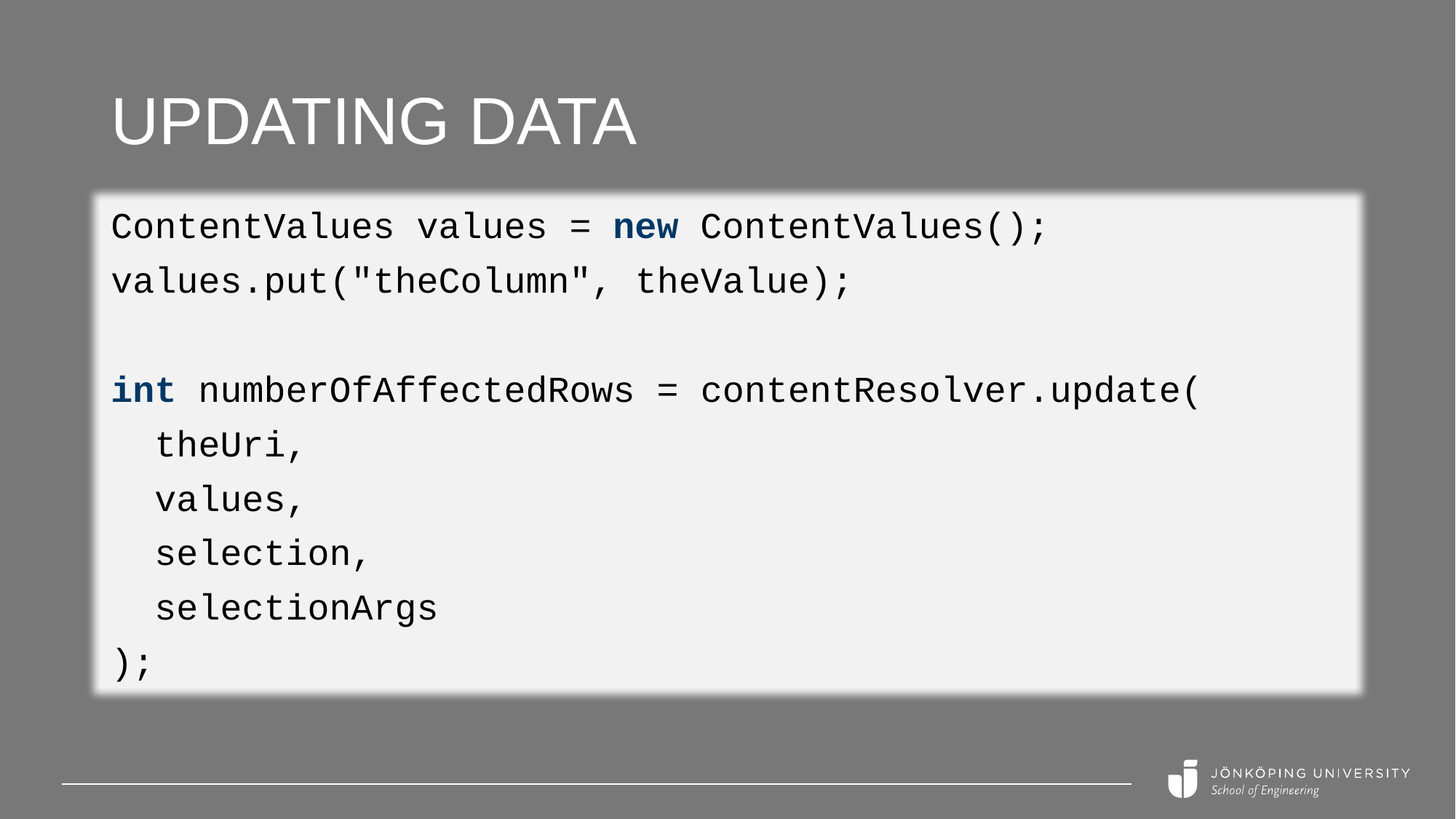

# Updating data
ContentValues values = new ContentValues();
values.put("theColumn", theValue);

int numberOfAffectedRows = contentResolver.update(
  theUri,
  values,
  selection,
  selectionArgs
);